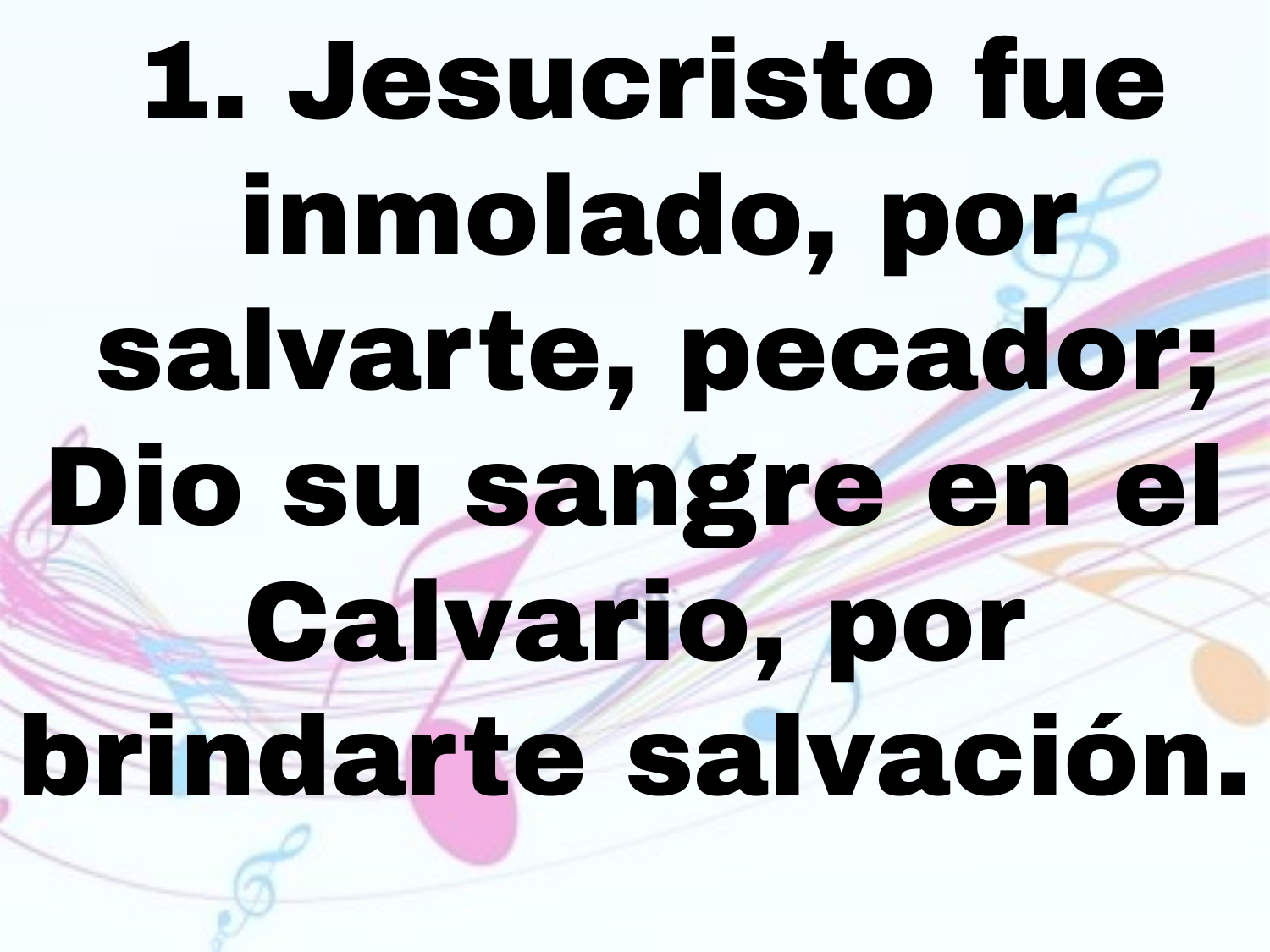

1. Jesucristo fue inmolado, por salvarte, pecador;
Dio su sangre en el Calvario, por
brindarte salvación.